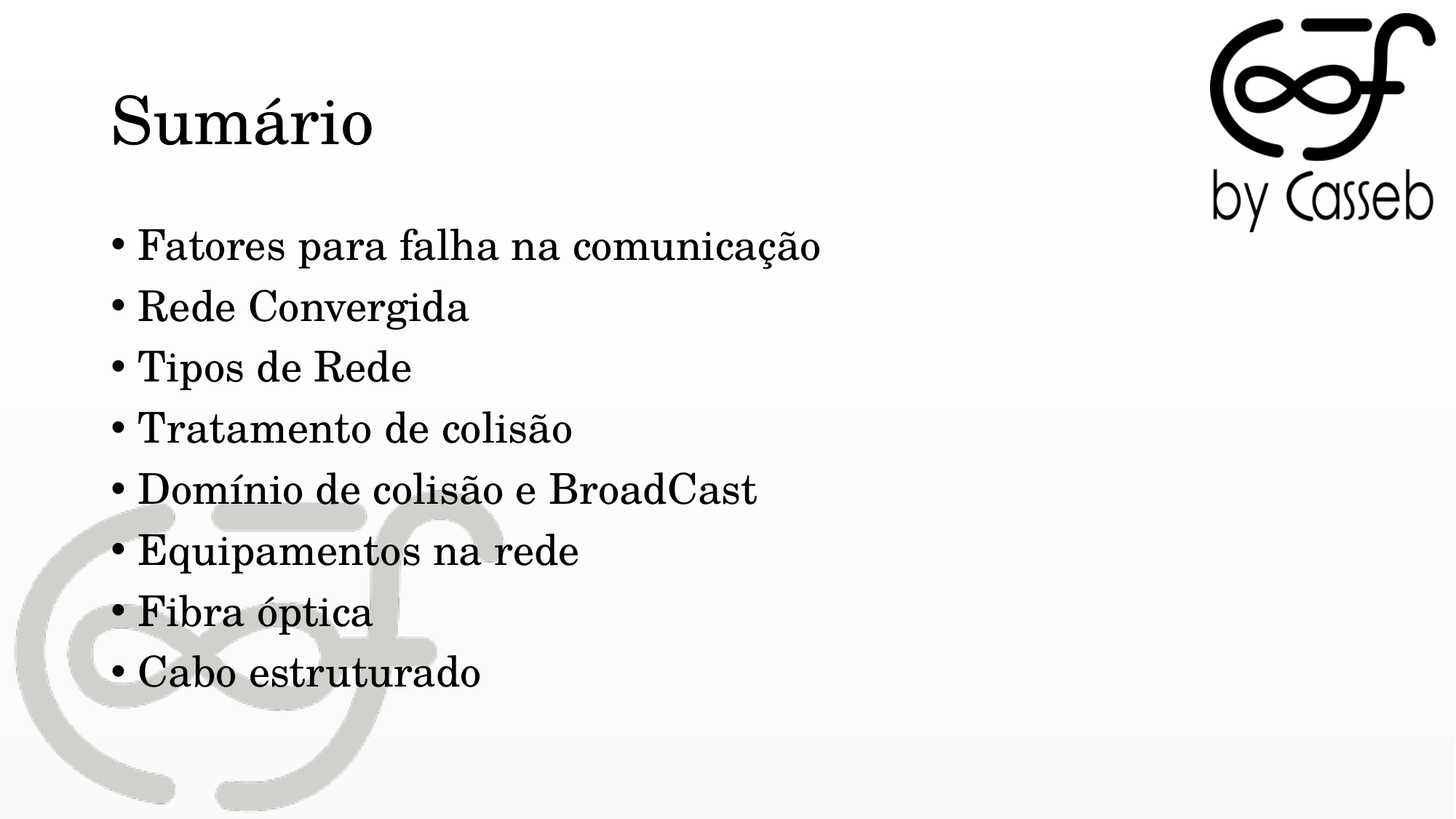

# Sumário
Fatores para falha na comunicação
Rede Convergida
Tipos de Rede
Tratamento de colisão
Domínio de colisão e BroadCast
Equipamentos na rede
Fibra óptica
Cabo estruturado